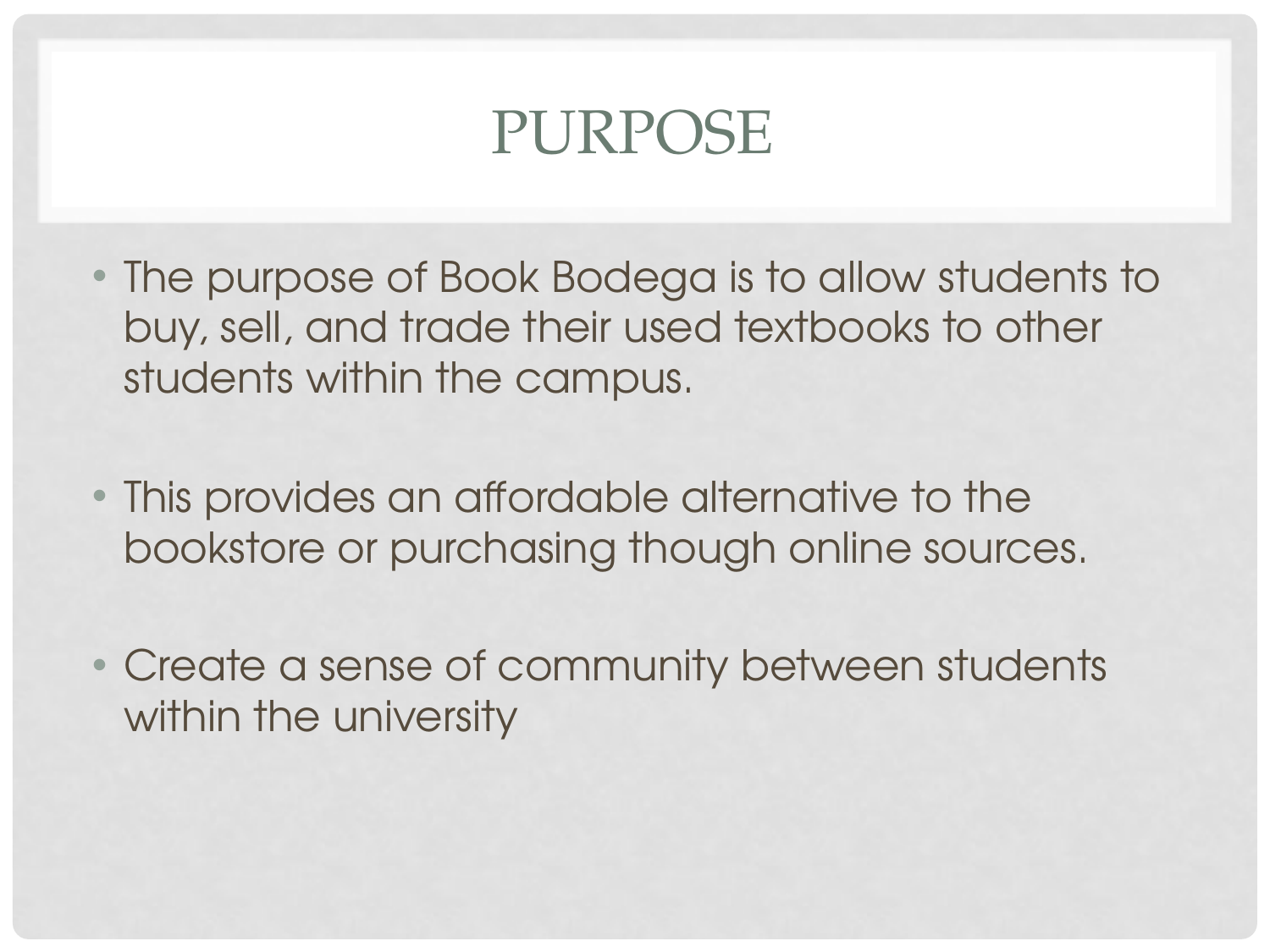

# Purpose
The purpose of Book Bodega is to allow students to buy, sell, and trade their used textbooks to other students within the campus.

This provides an affordable alternative to the bookstore or purchasing though online sources.

Create a sense of community between students within the university